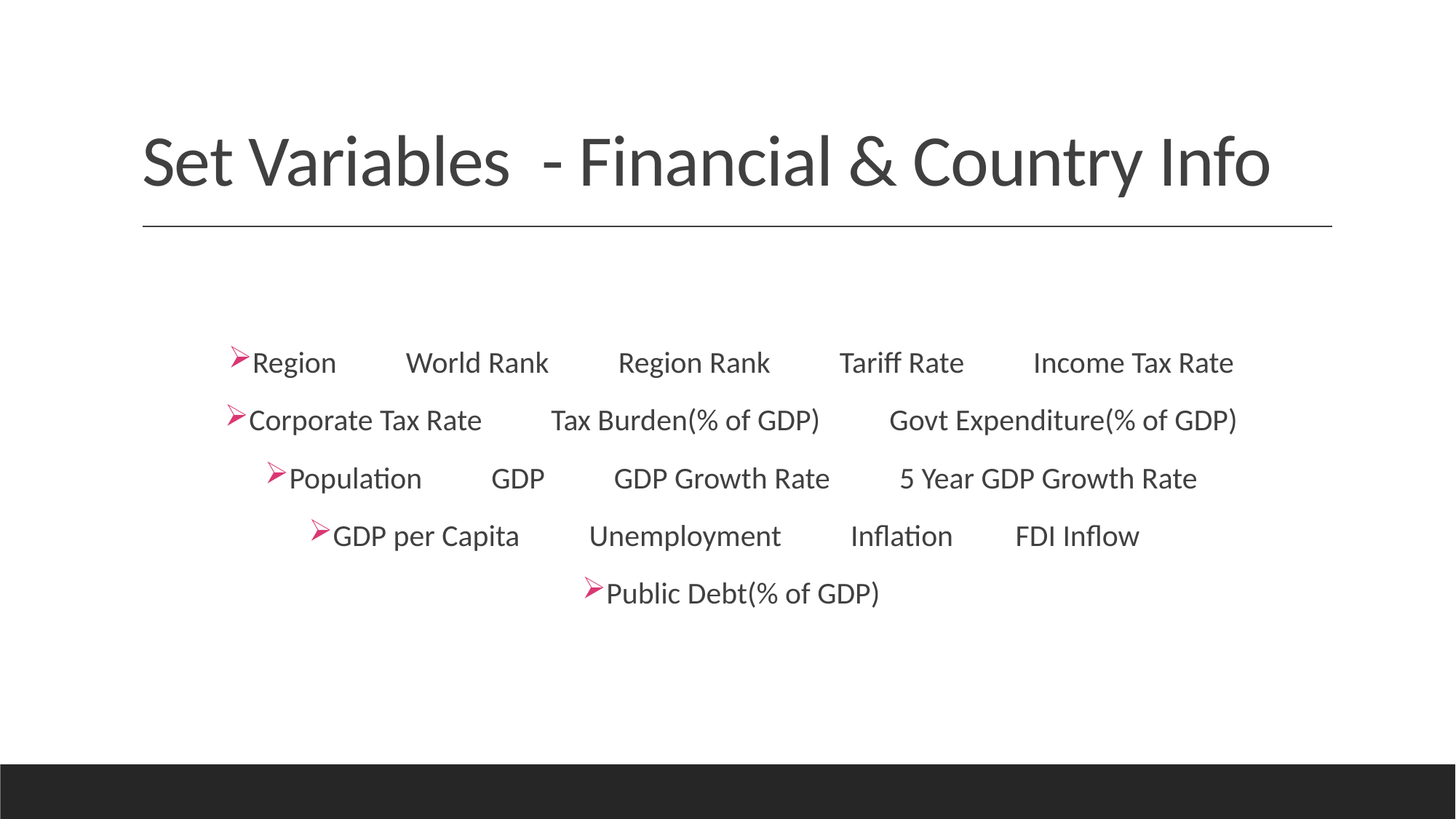

# Set Variables  - Financial & Country Info
Region          World Rank          Region Rank          Tariff Rate          Income Tax Rate
Corporate Tax Rate          Tax Burden(% of GDP)          Govt Expenditure(% of GDP)
Population          GDP          GDP Growth Rate          5 Year GDP Growth Rate
GDP per Capita          Unemployment          Inflation         FDI Inflow
Public Debt(% of GDP)